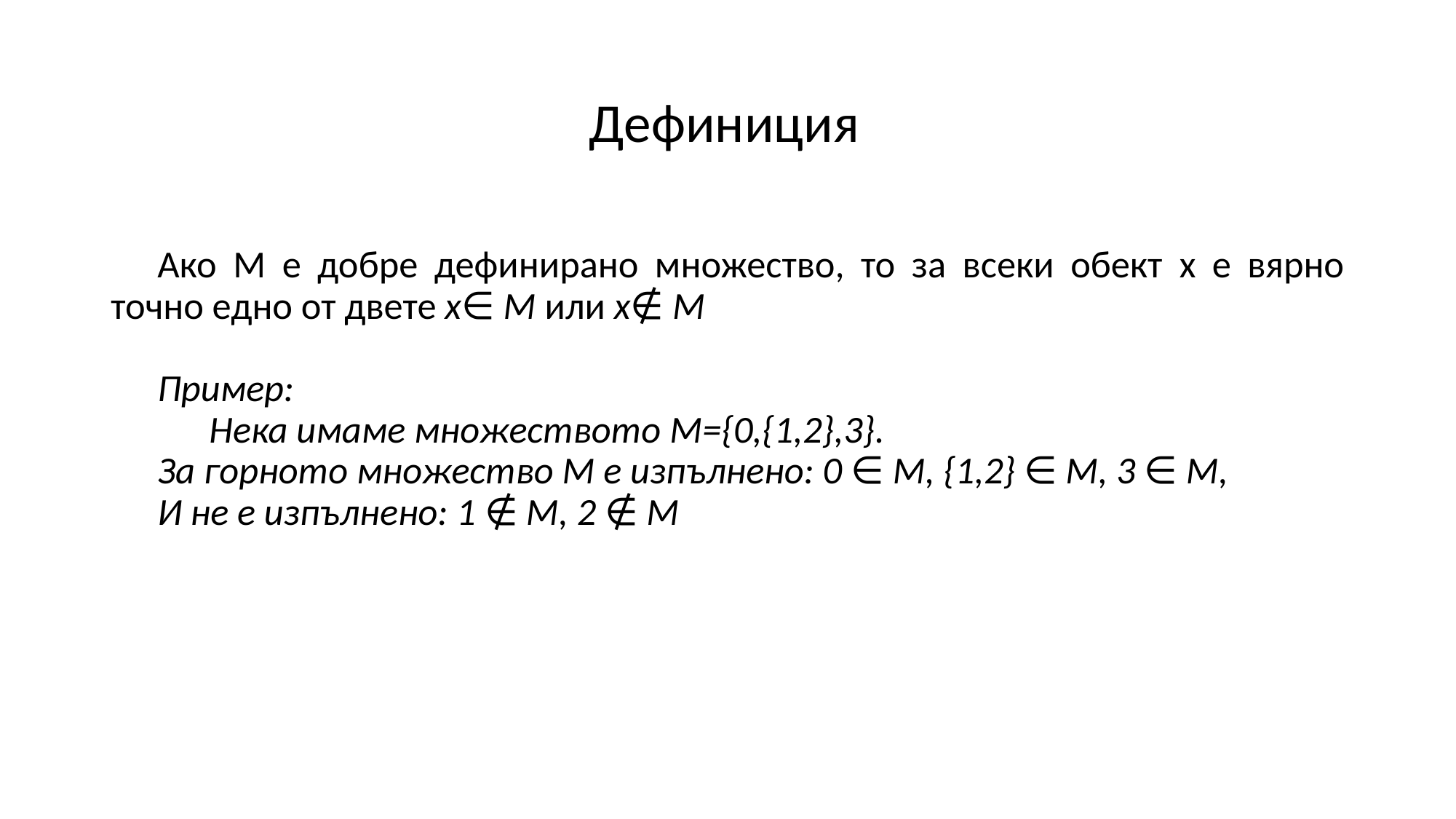

# Дефиниция
Ако M е добре дефинирано множество, то за всеки обект x е вярно точно едно от двете x∈ М или x∉ M

Пример:
	Нека имаме множеството M={0,{1,2},3}.
За горното множество М е изпълнено: 0 ∈ M, {1,2} ∈ M, 3 ∈ M,
И не е изпълнено: 1 ∉ М, 2 ∉ М